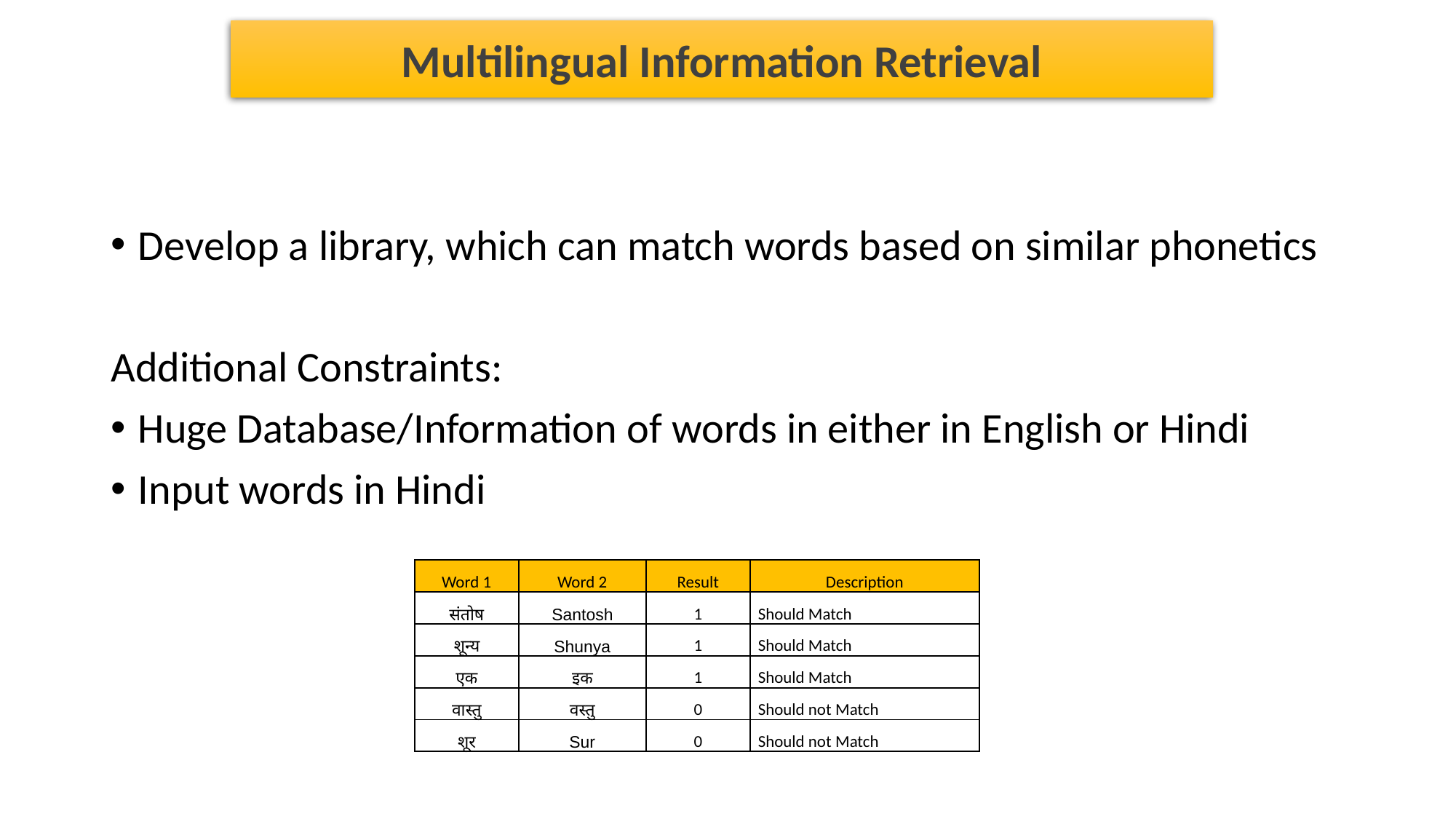

Multilingual Information Retrieval
Develop a library, which can match words based on similar phonetics

Additional Constraints:
Huge Database/Information of words in either in English or Hindi
Input words in Hindi

| Word 1 | Word 2 | Result | Description |
| --- | --- | --- | --- |
| संतोष | Santosh | 1 | Should Match |
| शून्य | Shunya | 1 | Should Match |
| एक | इक | 1 | Should Match |
| वास्तु | वस्तु | 0 | Should not Match |
| शूर | Sur | 0 | Should not Match |